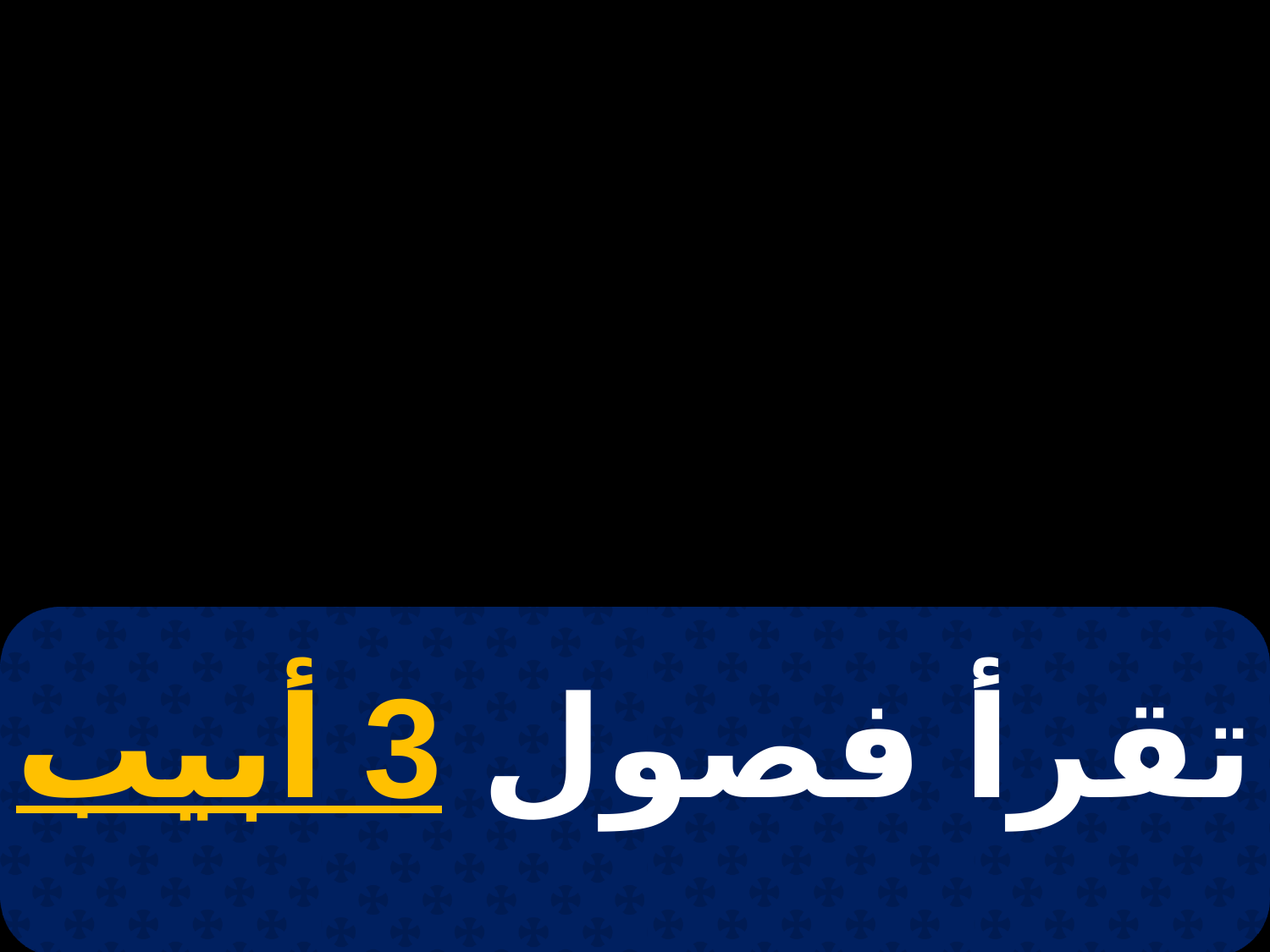

# 7 بشنس
تقرأ فصول 3 أبيب